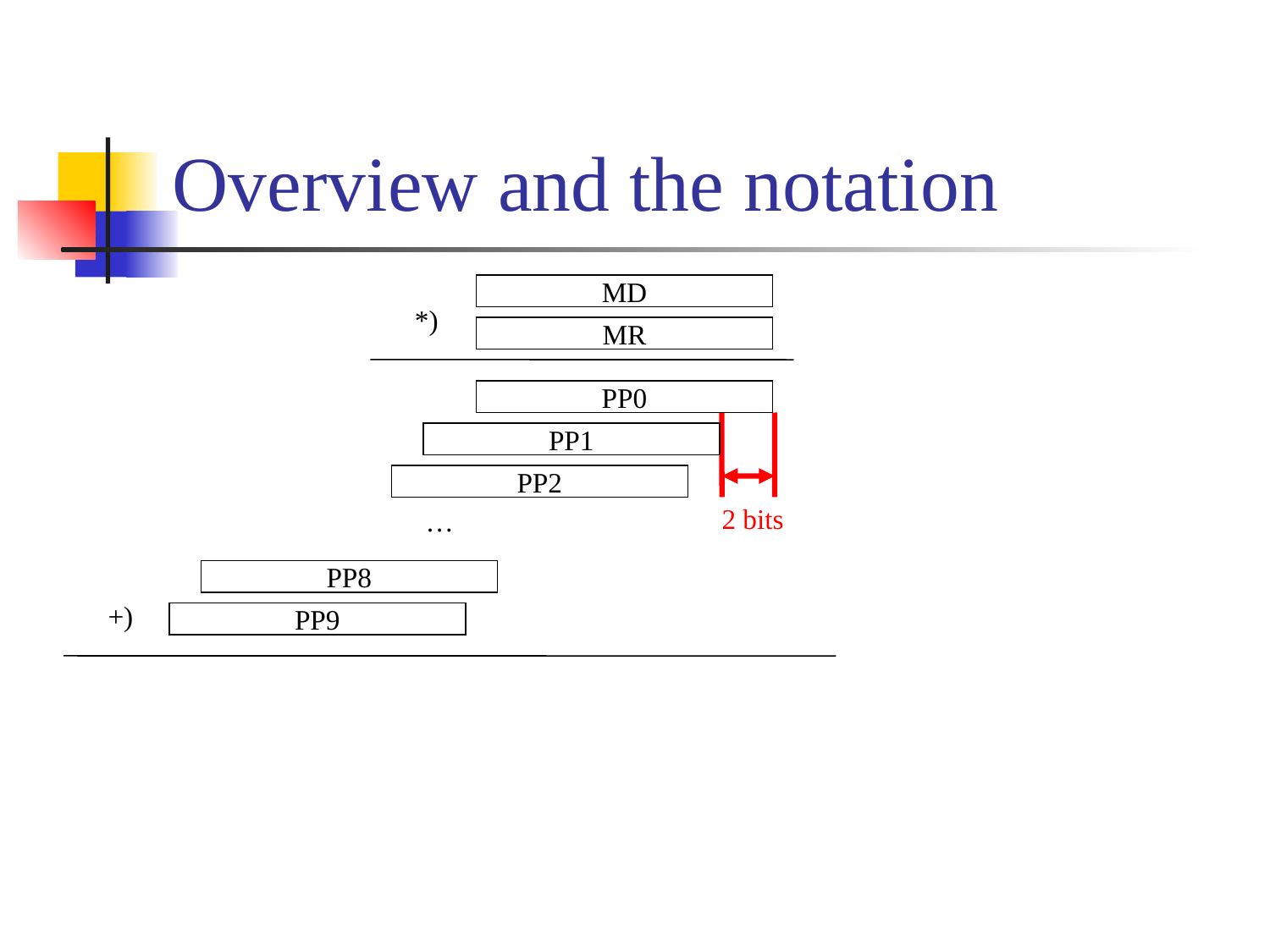

# Overview and the notation
MD
*)
MR

PP0
PP1
PP2
…
PP8
+)
PP9

2 bits